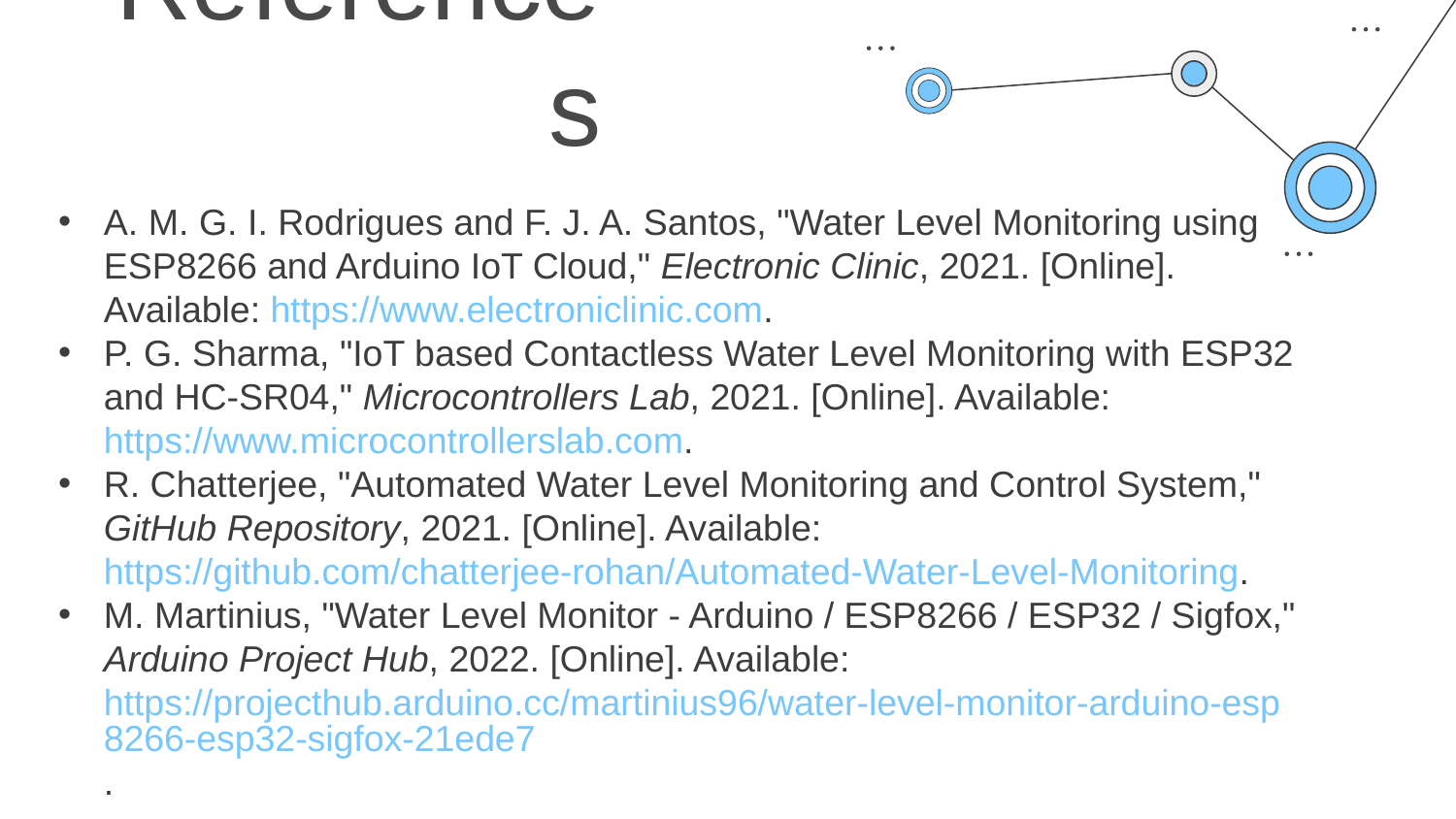

# References

A. M. G. I. Rodrigues and F. J. A. Santos, "Water Level Monitoring using ESP8266 and Arduino IoT Cloud," Electronic Clinic, 2021. [Online]. Available: https://www.electroniclinic.com.
P. G. Sharma, "IoT based Contactless Water Level Monitoring with ESP32 and HC-SR04," Microcontrollers Lab, 2021. [Online]. Available: https://www.microcontrollerslab.com.
R. Chatterjee, "Automated Water Level Monitoring and Control System," GitHub Repository, 2021. [Online]. Available: https://github.com/chatterjee-rohan/Automated-Water-Level-Monitoring.
M. Martinius, "Water Level Monitor - Arduino / ESP8266 / ESP32 / Sigfox," Arduino Project Hub, 2022. [Online]. Available: https://projecthub.arduino.cc/martinius96/water-level-monitor-arduino-esp8266-esp32-sigfox-21ede7.